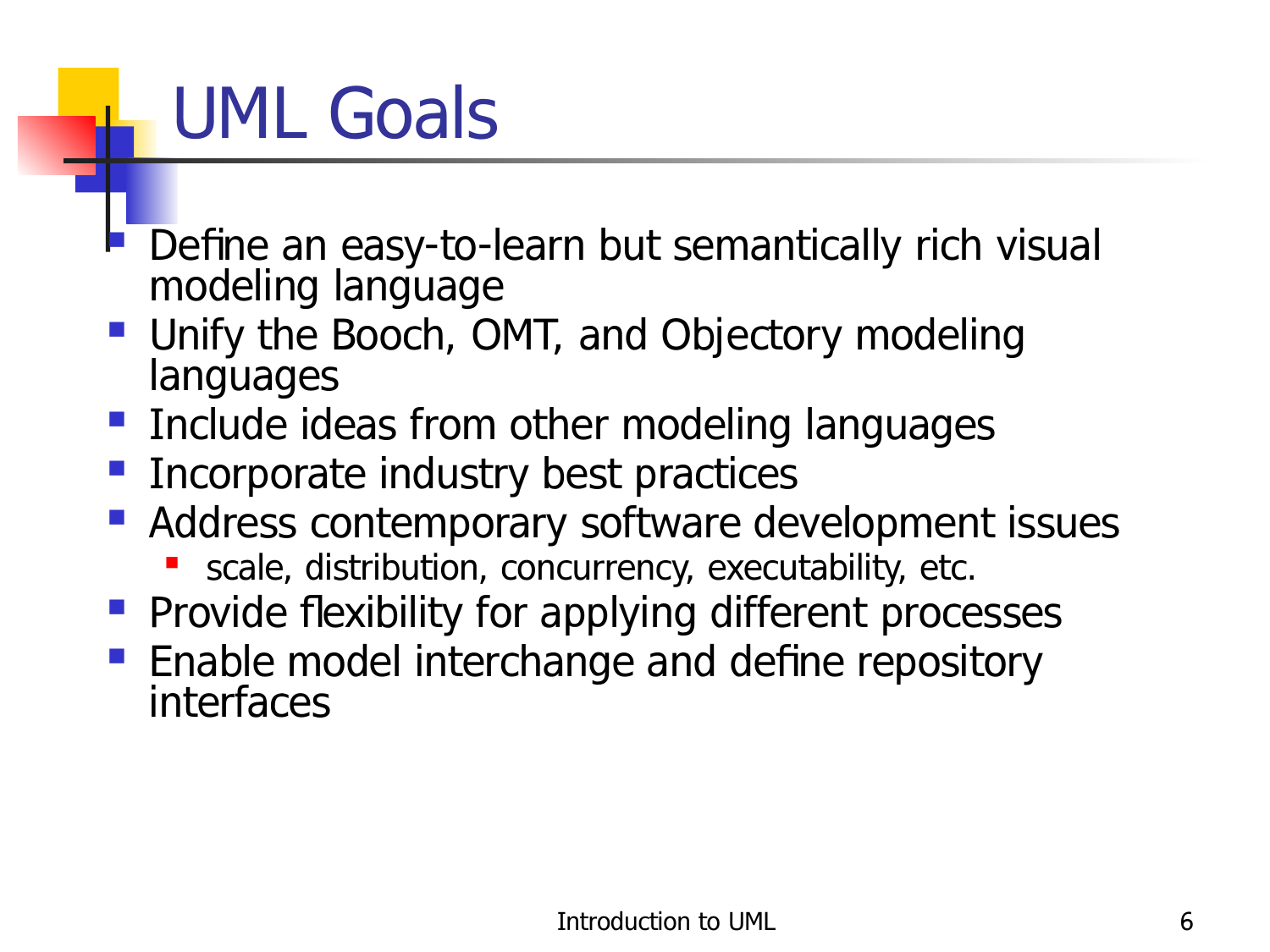

# UML Goals
Define an easy-to-learn but semantically rich visual modeling language
Unify the Booch, OMT, and Objectory modeling languages
Include ideas from other modeling languages
Incorporate industry best practices
Address contemporary software development issues
scale, distribution, concurrency, executability, etc.
Provide flexibility for applying different processes
Enable model interchange and define repository interfaces
Introduction to UML
6